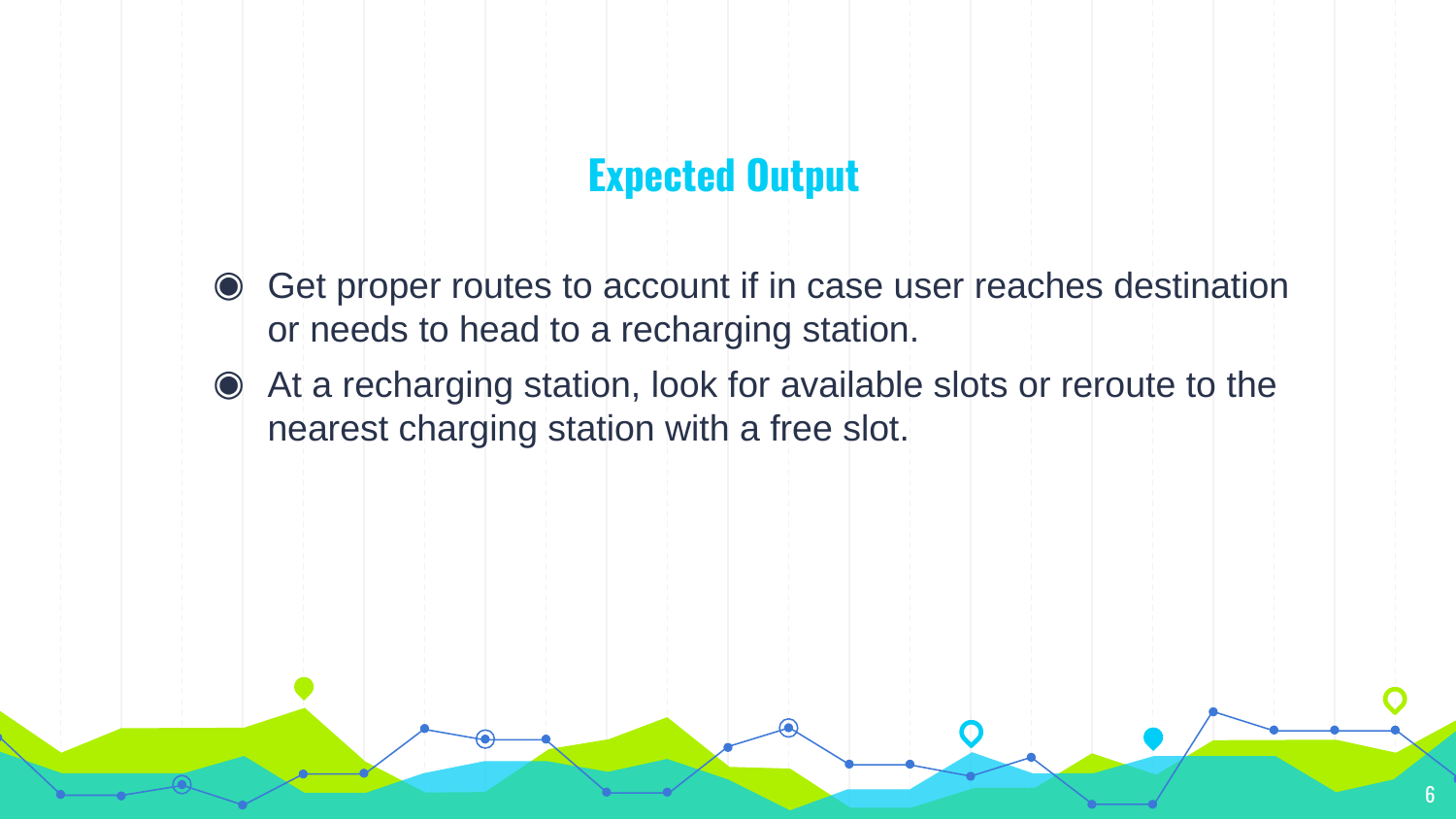

# Expected Output
Get proper routes to account if in case user reaches destination or needs to head to a recharging station.
At a recharging station, look for available slots or reroute to the nearest charging station with a free slot.

6